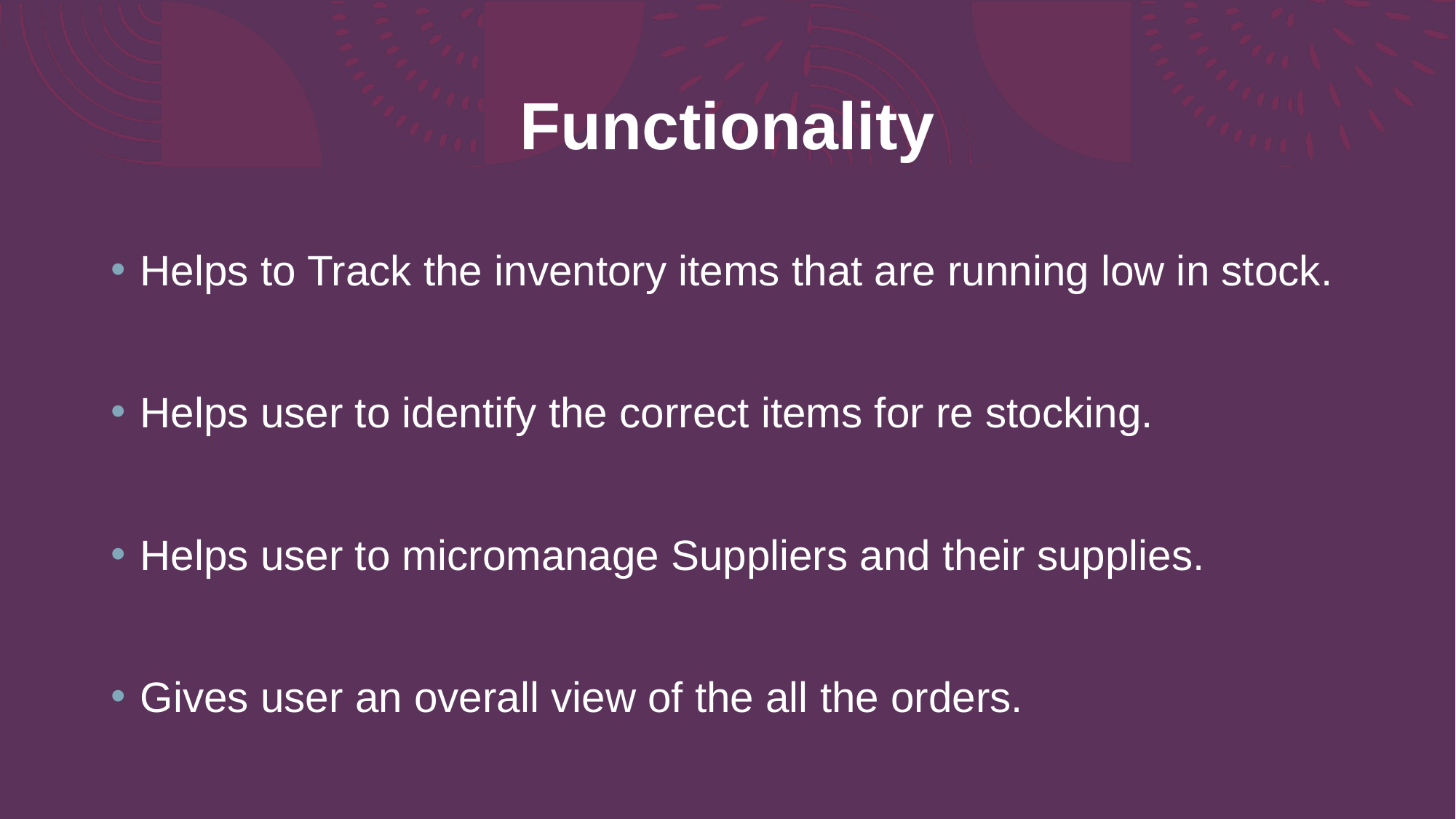

# Functionality
Helps to Track the inventory items that are running low in stock.

Helps user to identify the correct items for re stocking.

Helps user to micromanage Suppliers and their supplies.

Gives user an overall view of the all the orders.